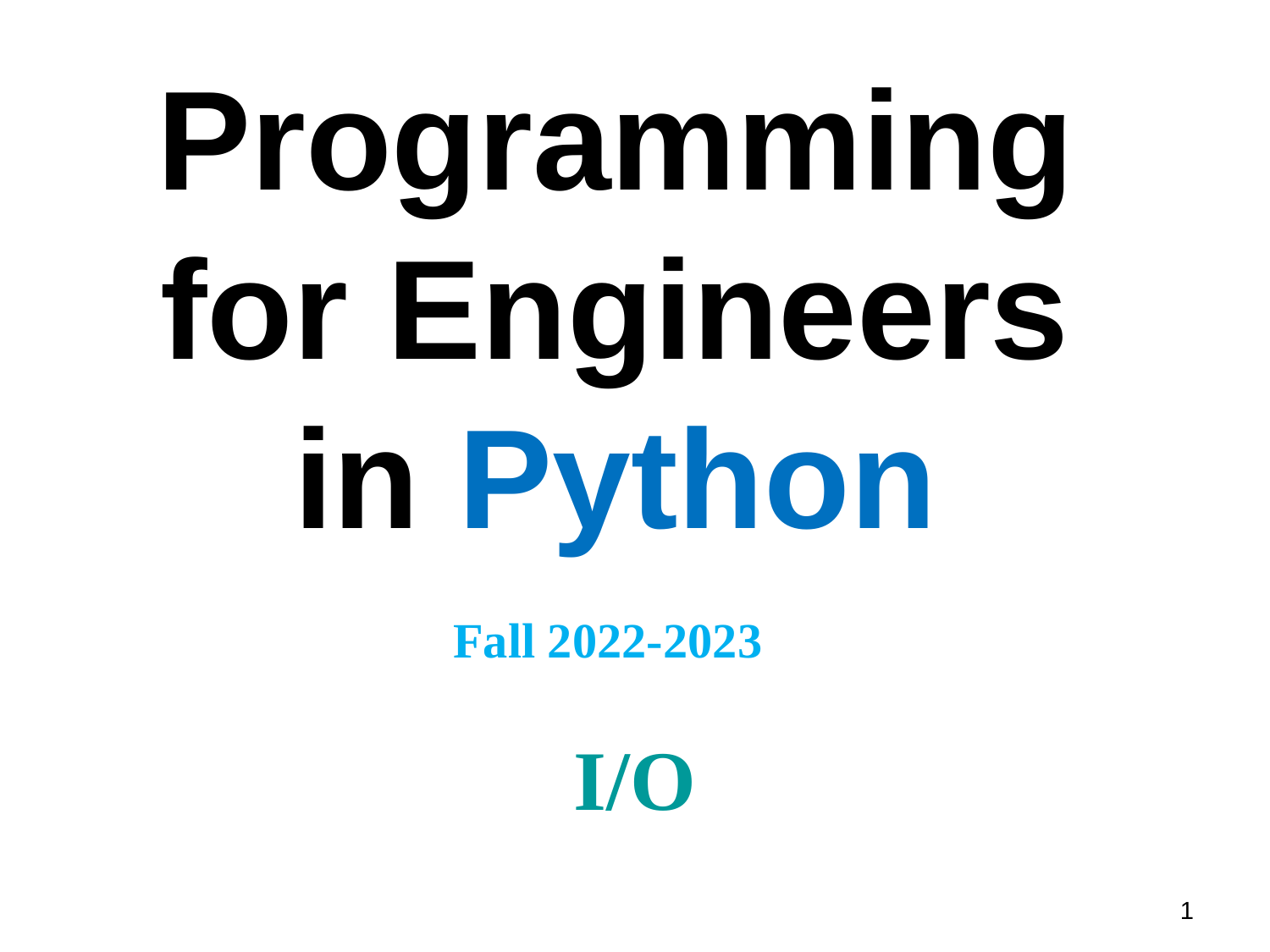

Programming
for Engineers
in Python
Fall 2022-2023
I/O
1